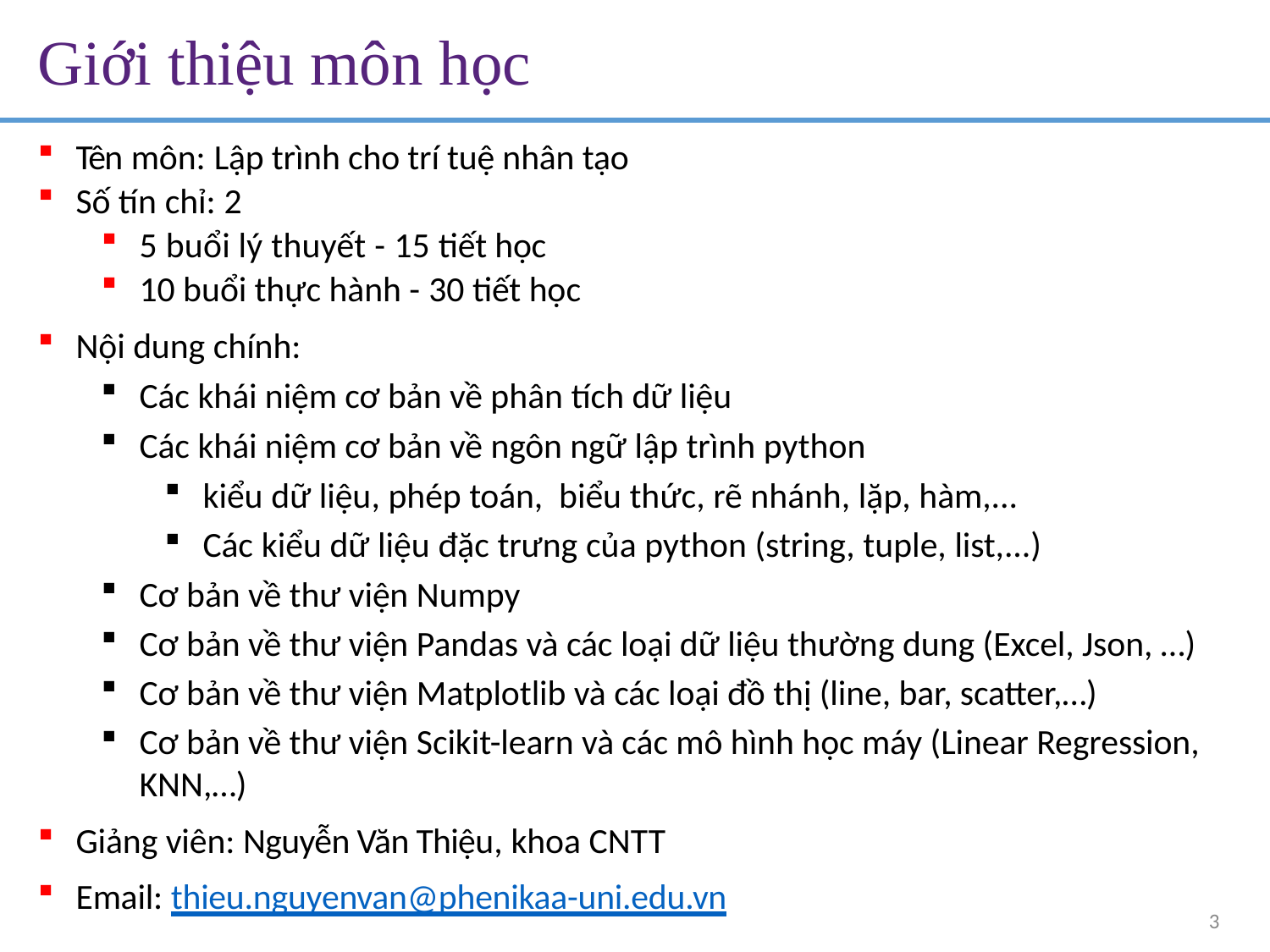

# Giới thiệu môn học
Tên môn: Lập trình cho trí tuệ nhân tạo
Số tín chỉ: 2
5 buổi lý thuyết - 15 tiết học
10 buổi thực hành - 30 tiết học
Nội dung chính:
Các khái niệm cơ bản về phân tích dữ liệu
Các khái niệm cơ bản về ngôn ngữ lập trình python
kiểu dữ liệu, phép toán,  biểu thức, rẽ nhánh, lặp, hàm,...
Các kiểu dữ liệu đặc trưng của python (string, tuple, list,...)
Cơ bản về thư viện Numpy
Cơ bản về thư viện Pandas và các loại dữ liệu thường dung (Excel, Json, …)
Cơ bản về thư viện Matplotlib và các loại đồ thị (line, bar, scatter,…)
Cơ bản về thư viện Scikit-learn và các mô hình học máy (Linear Regression, KNN,…)
Giảng viên: Nguyễn Văn Thiệu, khoa CNTT
Email: thieu.nguyenvan@phenikaa-uni.edu.vn
3